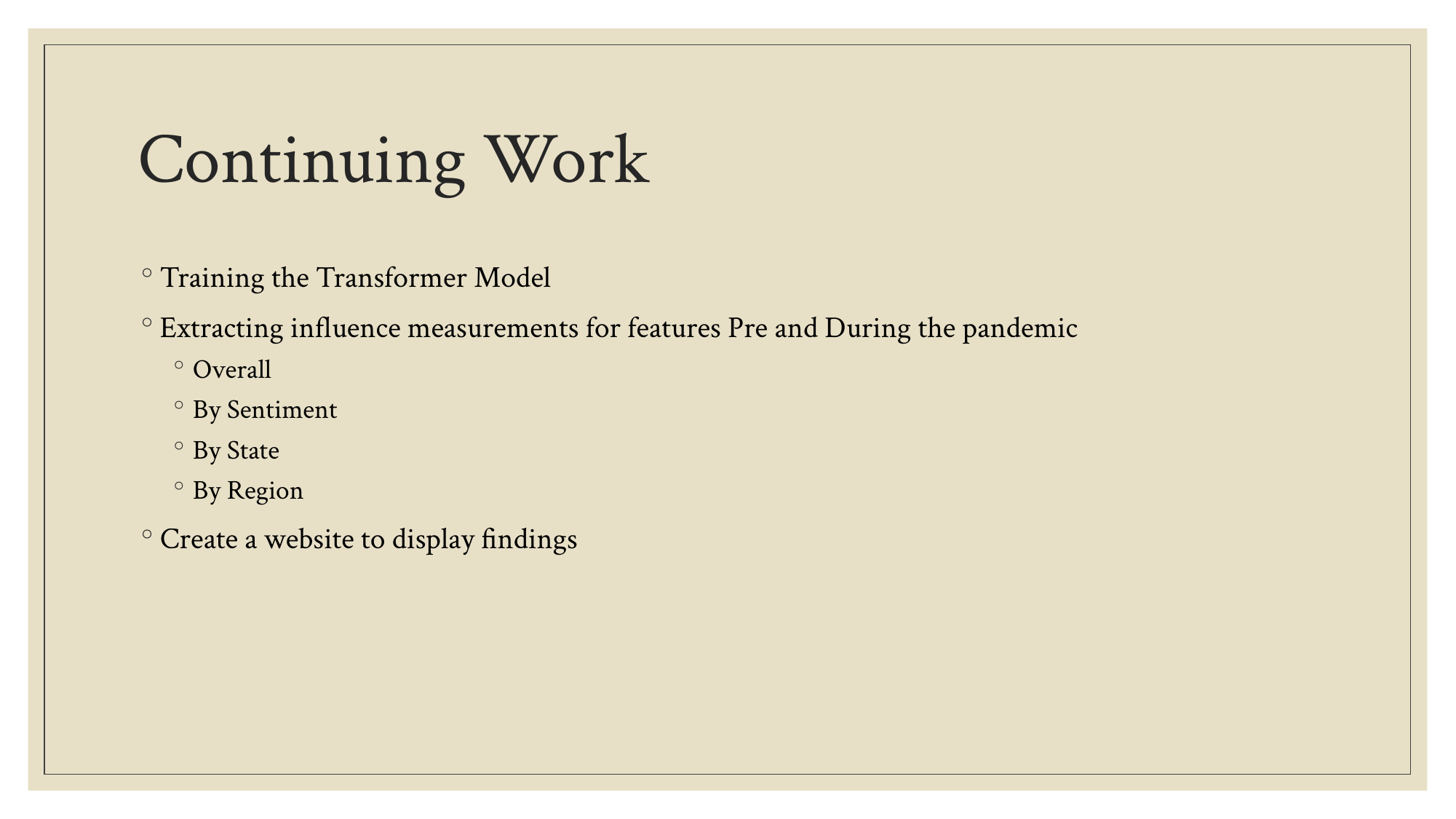

# Continuing Work
Training the Transformer Model
Extracting influence measurements for features Pre and During the pandemic
Overall
By Sentiment
By State
By Region
Create a website to display findings